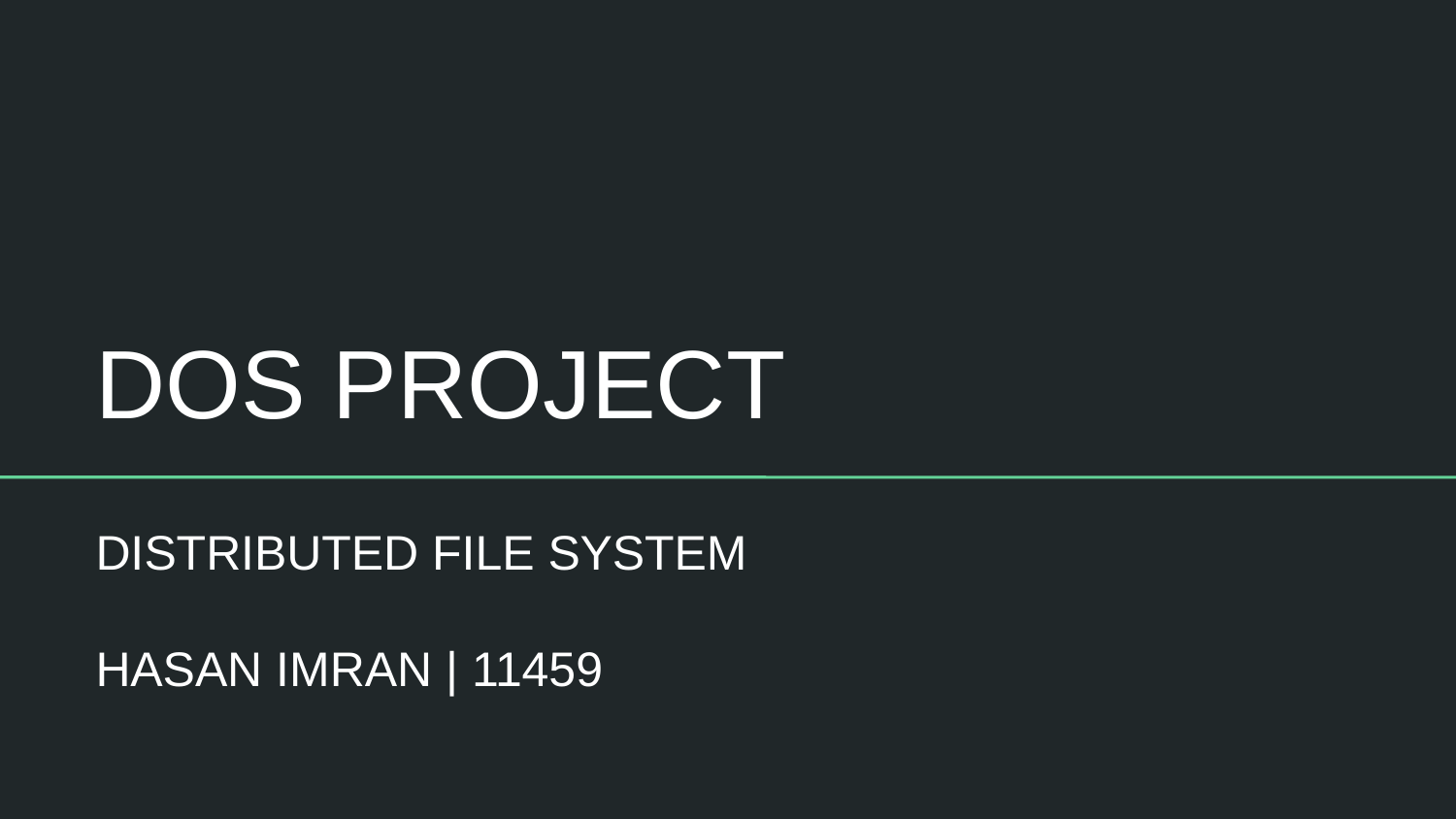

DOS PROJECT
DISTRIBUTED FILE SYSTEM

HASAN IMRAN | 11459